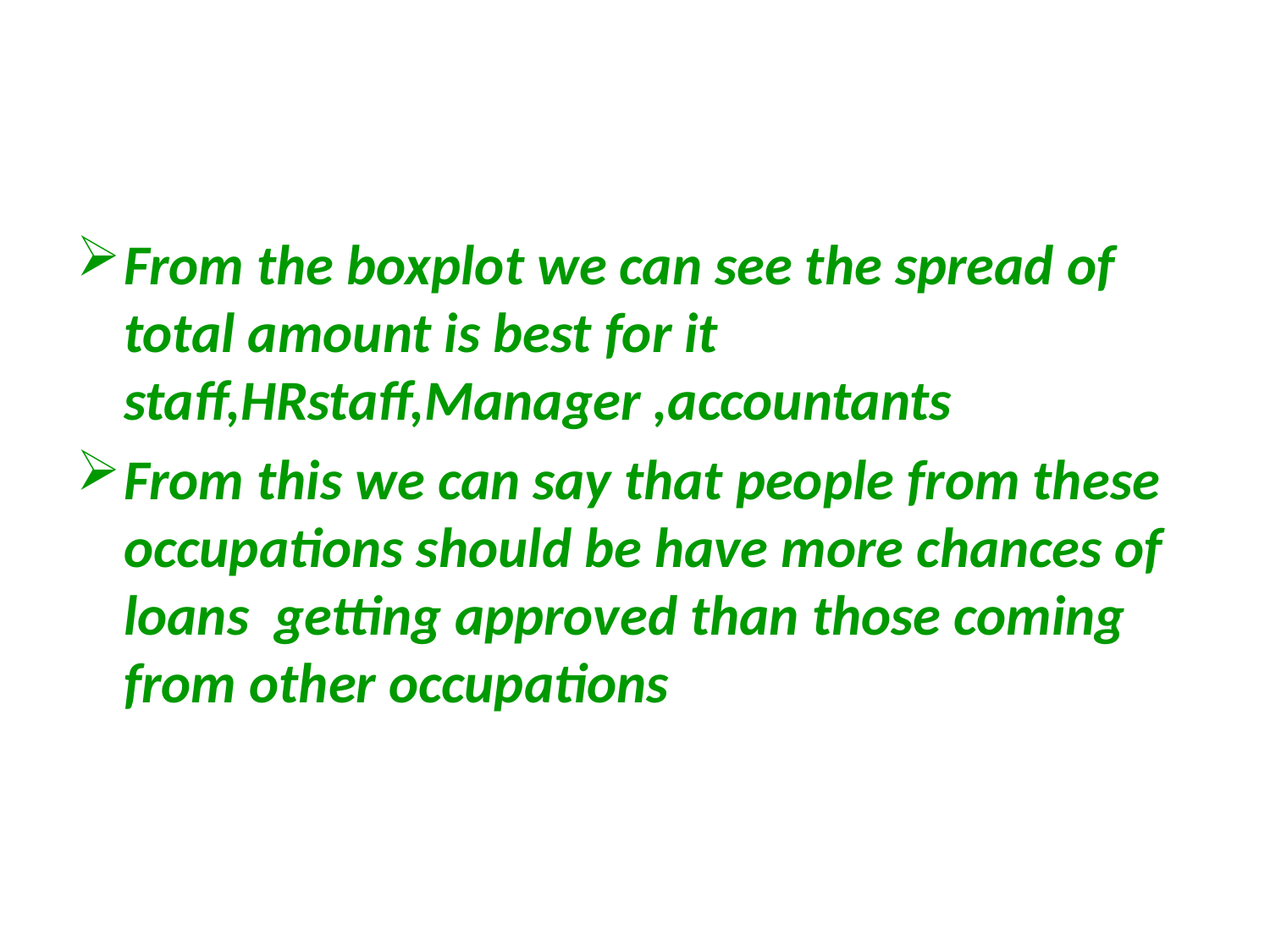

#
From the boxplot we can see the spread of total amount is best for it staff,HRstaff,Manager ,accountants
From this we can say that people from these occupations should be have more chances of loans  getting approved than those coming from other occupations